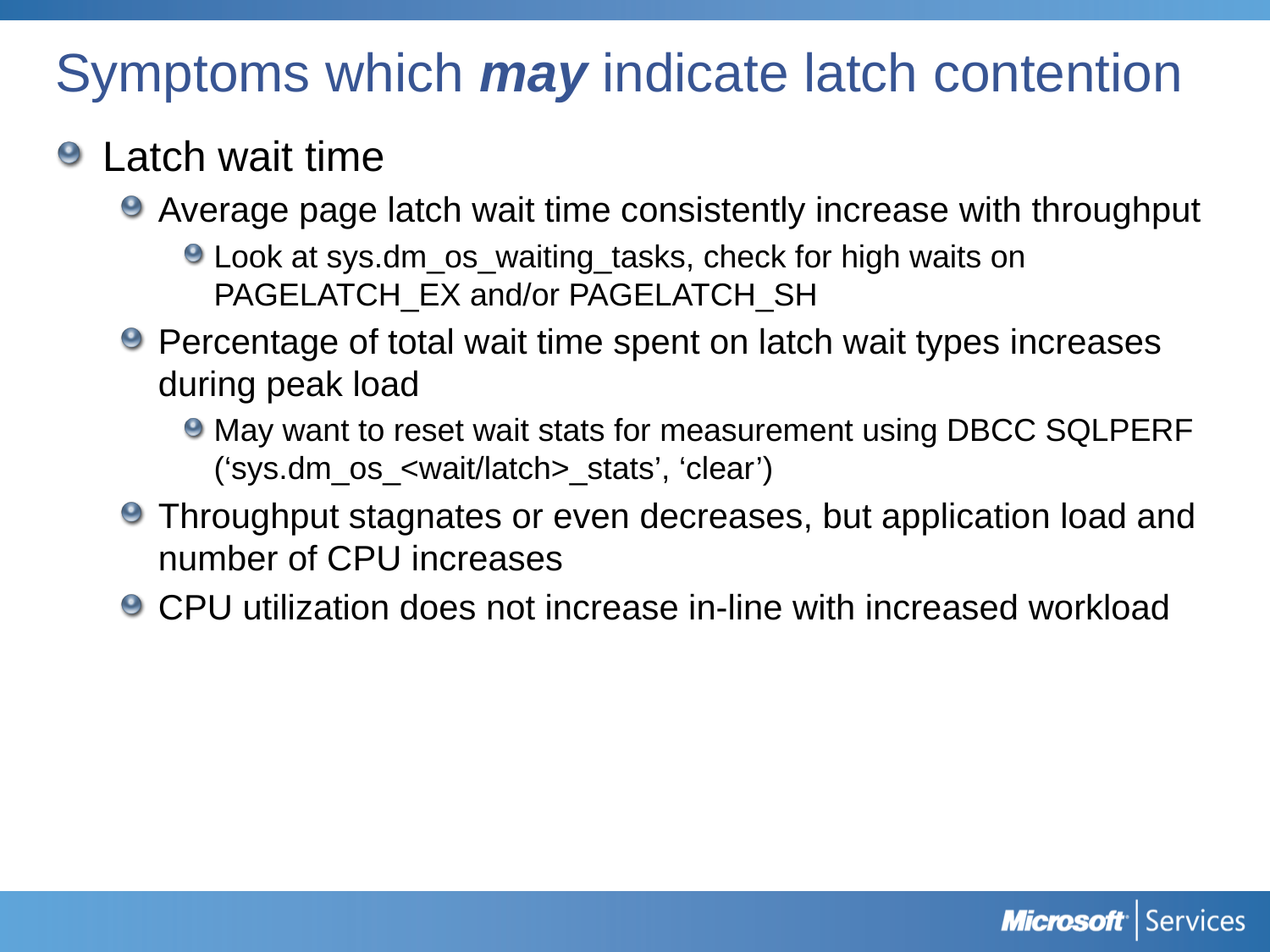

# Symptoms which may indicate latch contention
Latch wait time
Average page latch wait time consistently increase with throughput
Look at sys.dm_os_waiting_tasks, check for high waits on PAGELATCH_EX and/or PAGELATCH_SH
Percentage of total wait time spent on latch wait types increases during peak load
May want to reset wait stats for measurement using DBCC SQLPERF (‘sys.dm_os_<wait/latch>_stats’, ‘clear’)
Throughput stagnates or even decreases, but application load and number of CPU increases
CPU utilization does not increase in-line with increased workload